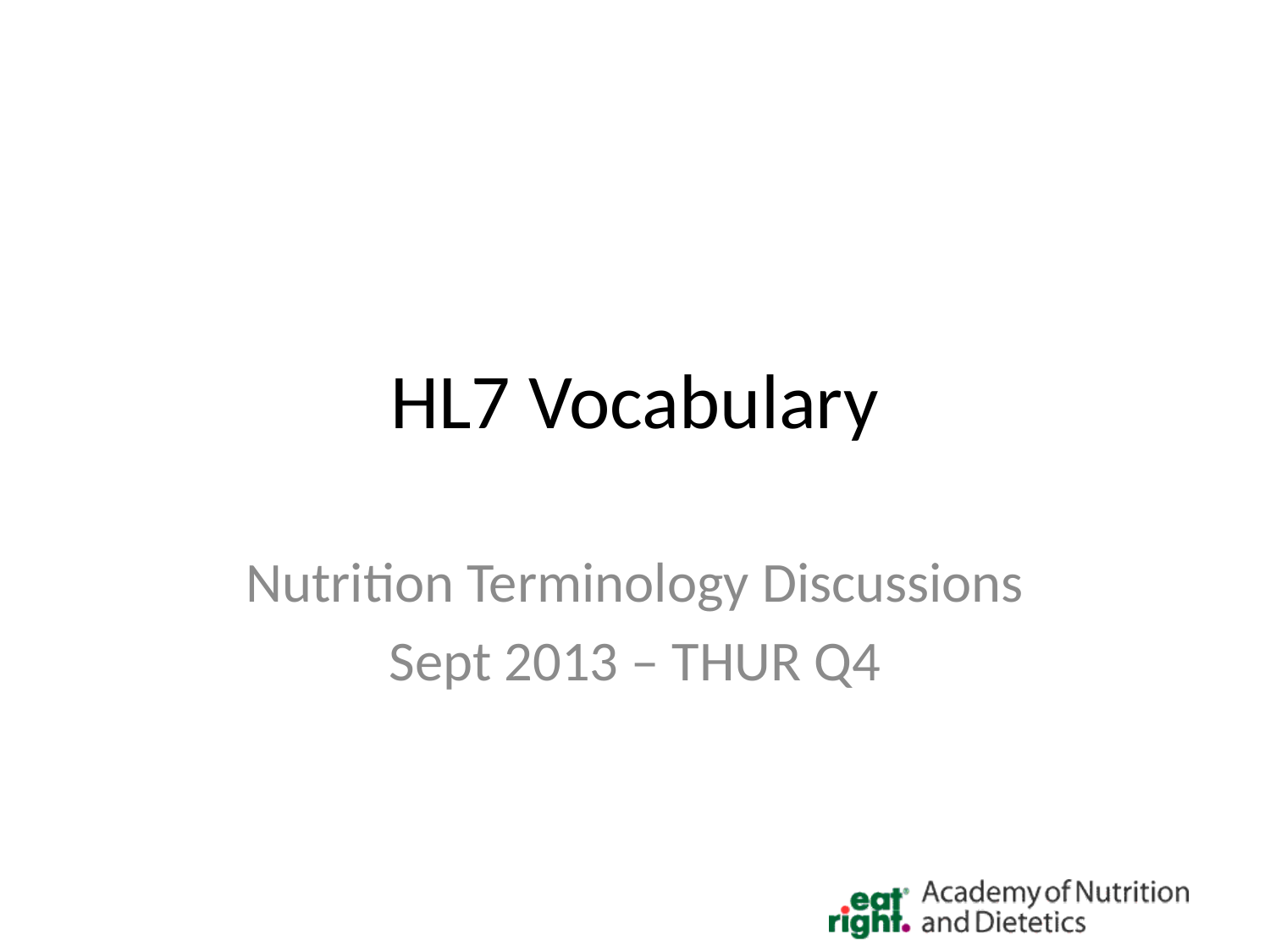

# HL7 Vocabulary
Nutrition Terminology Discussions
Sept 2013 – THUR Q4